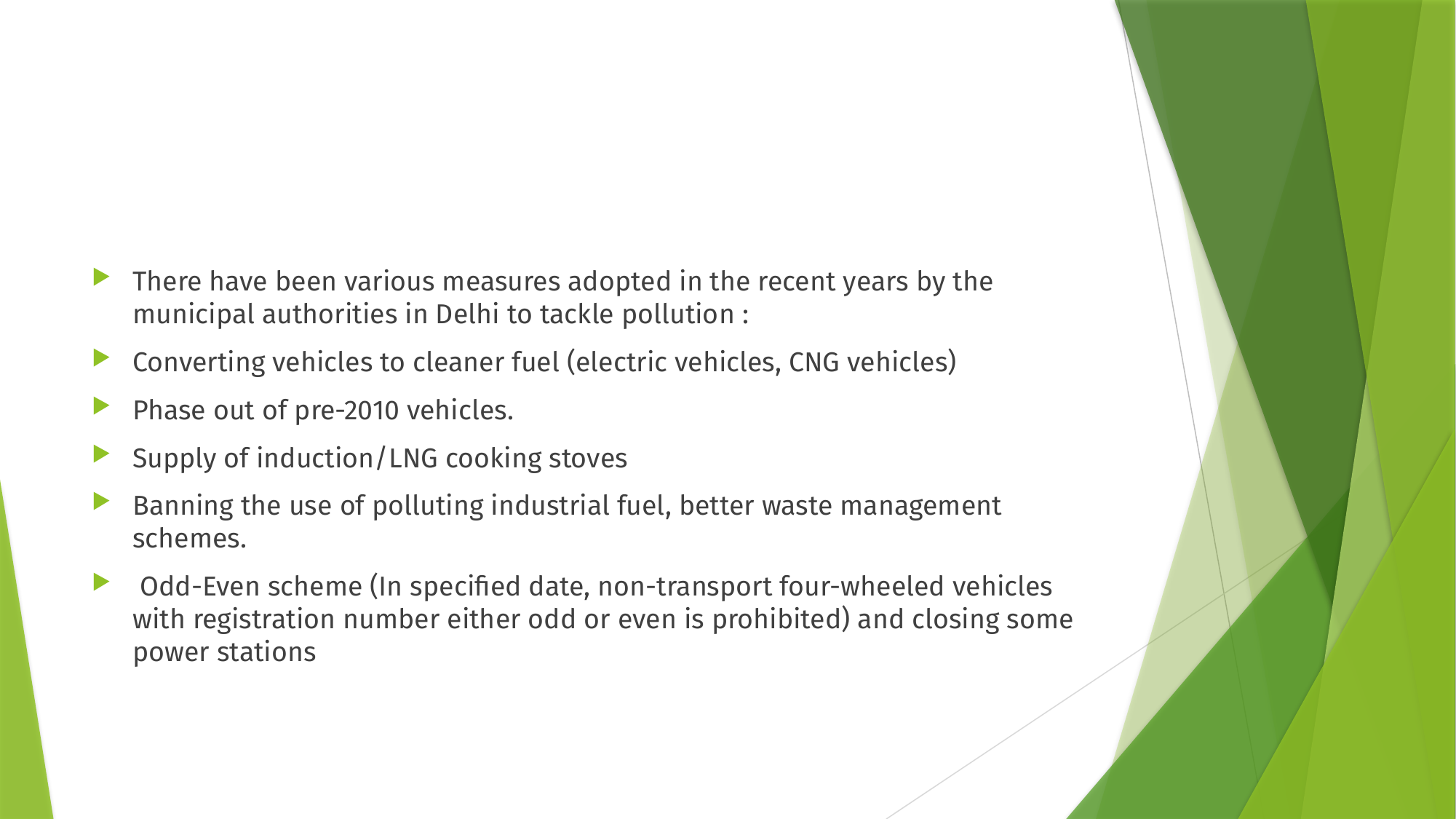

#
There have been various measures adopted in the recent years by the municipal authorities in Delhi to tackle pollution :
Converting vehicles to cleaner fuel (electric vehicles, CNG vehicles)
Phase out of pre-2010 vehicles.
Supply of induction/LNG cooking stoves
Banning the use of polluting industrial fuel, better waste management schemes.
 Odd-Even scheme (In specified date, non-transport four-wheeled vehicles with registration number either odd or even is prohibited) and closing some power stations